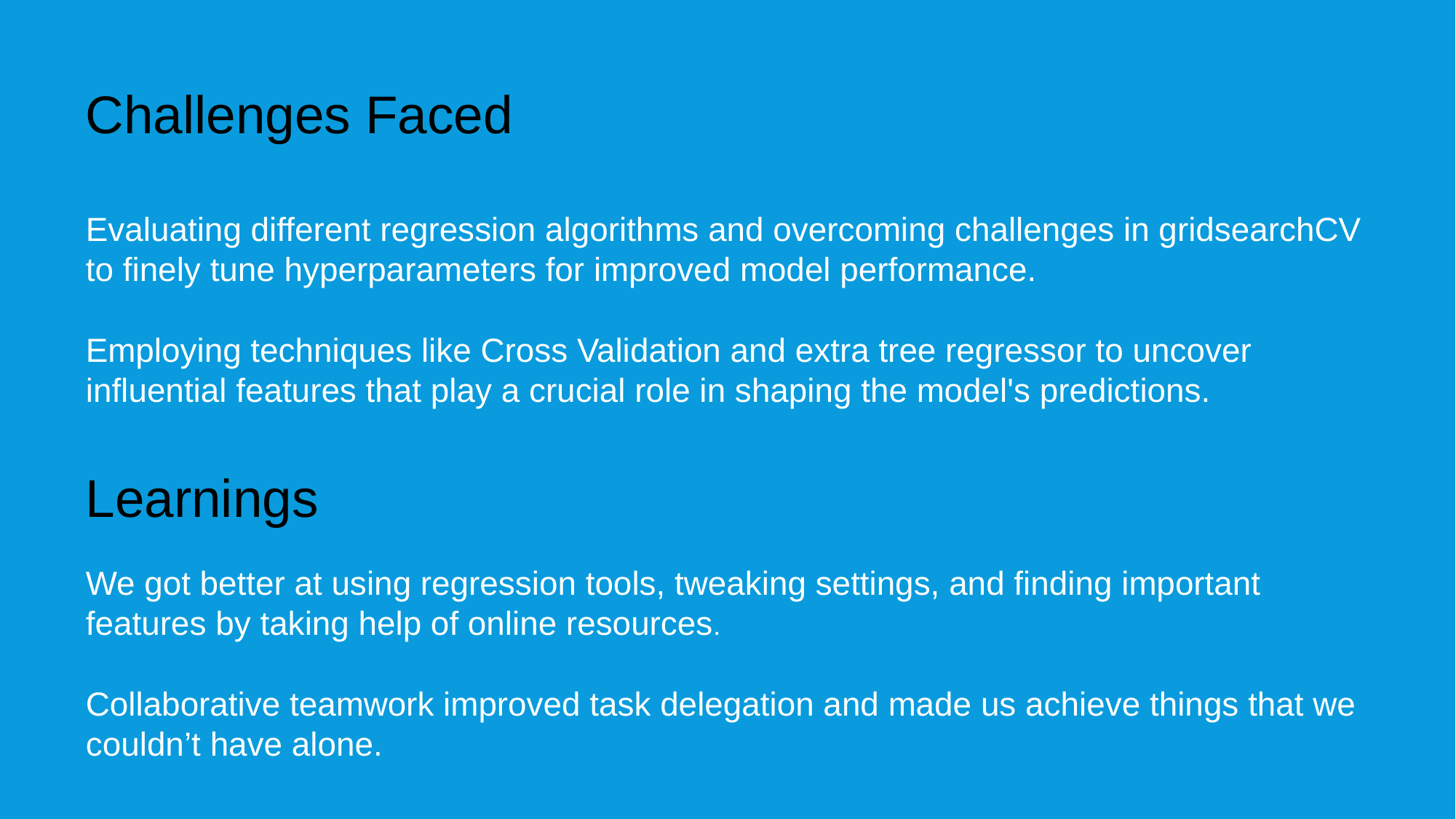

Challenges Faced
Evaluating different regression algorithms and overcoming challenges in gridsearchCV to finely tune hyperparameters for improved model performance.
Employing techniques like Cross Validation and extra tree regressor to uncover influential features that play a crucial role in shaping the model's predictions.
Learnings
We got better at using regression tools, tweaking settings, and finding important features by taking help of online resources.
Collaborative teamwork improved task delegation and made us achieve things that we couldn’t have alone.